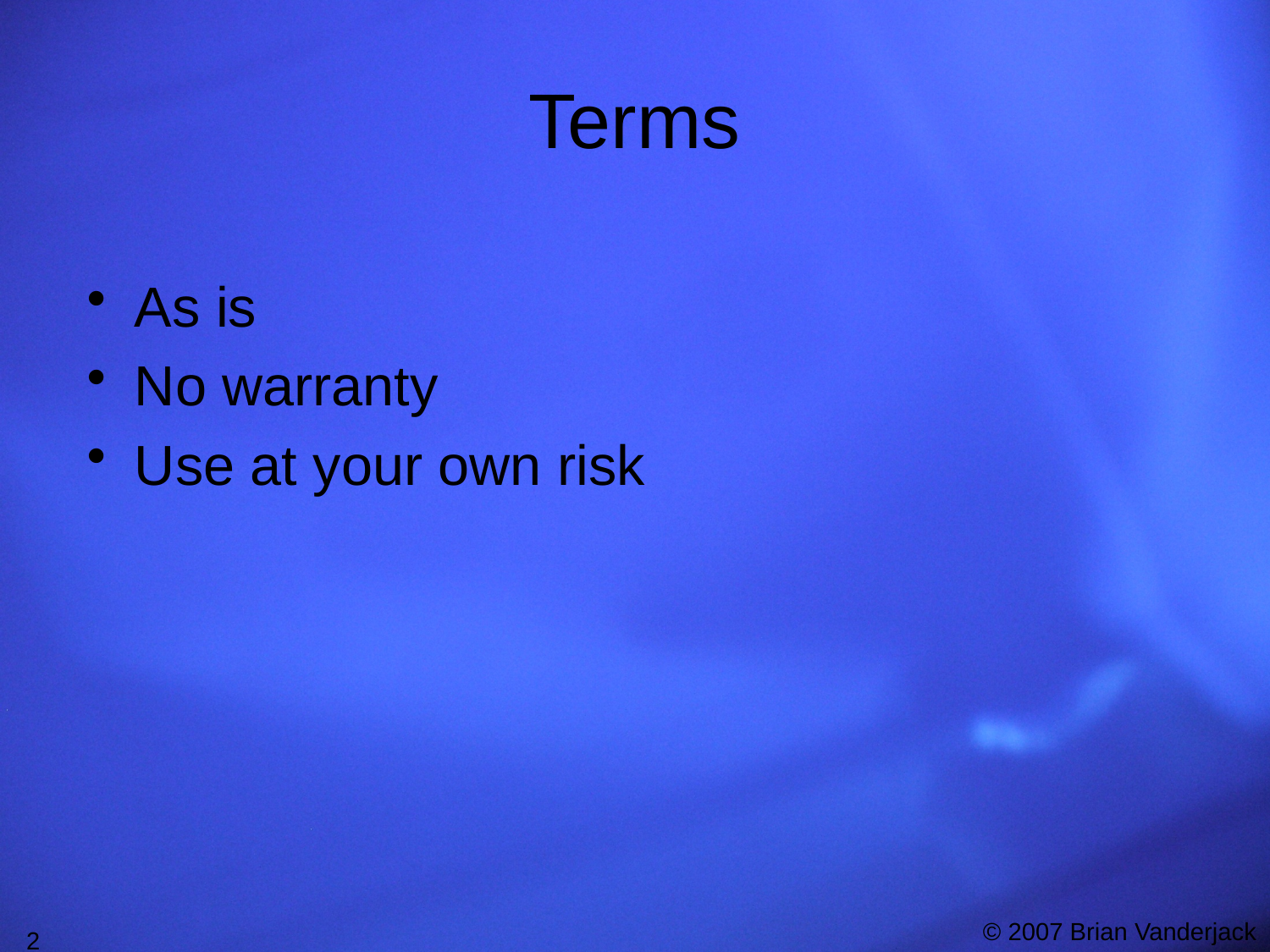

# Terms
As is
No warranty
Use at your own risk
2